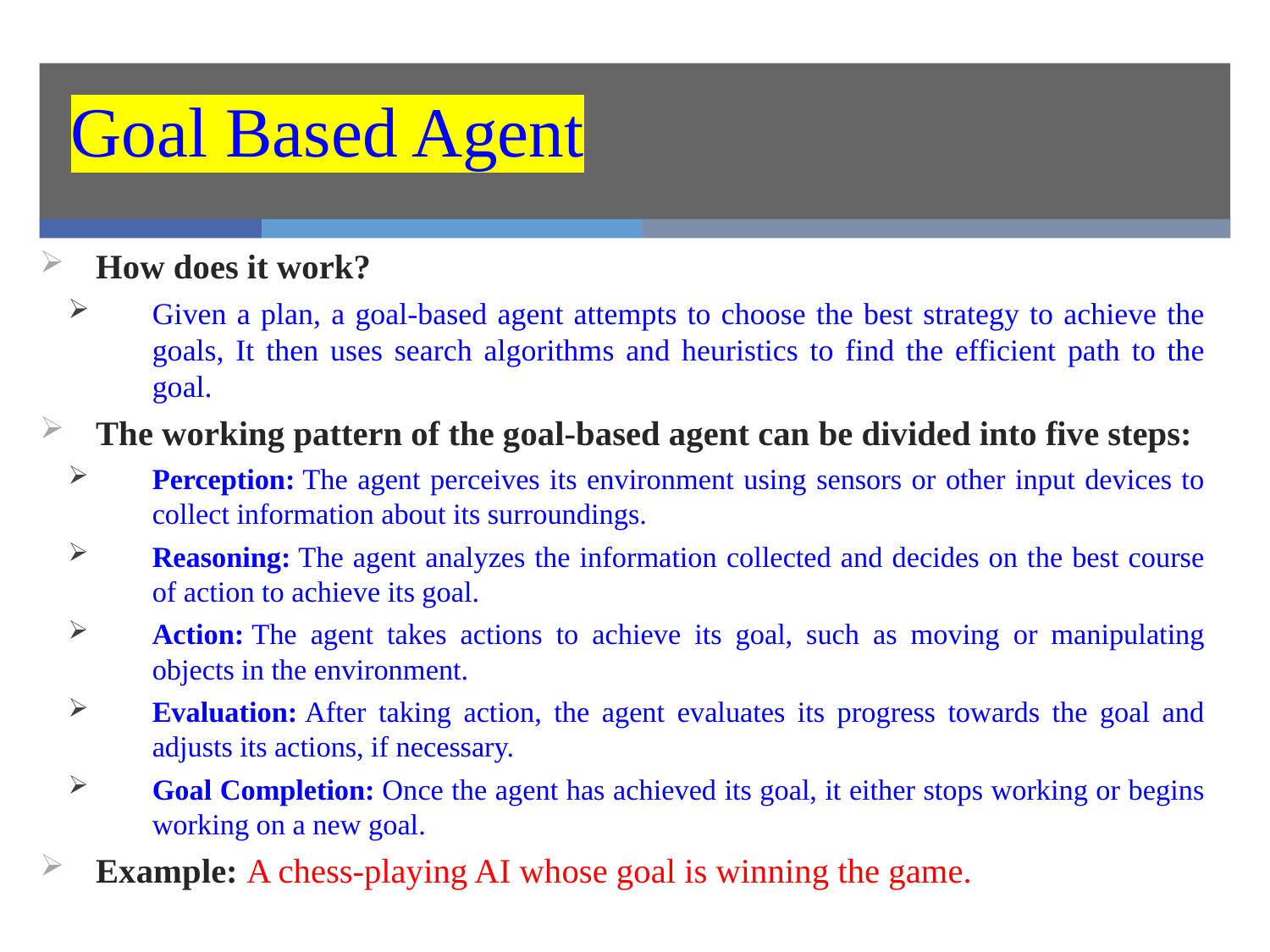

Goal Based Agent
How does it work?
Given a plan, a goal-based agent attempts to choose the best strategy to achieve the goals, It then uses search algorithms and heuristics to find the efficient path to the goal.
The working pattern of the goal-based agent can be divided into five steps:
Perception: The agent perceives its environment using sensors or other input devices to collect information about its surroundings.
Reasoning: The agent analyzes the information collected and decides on the best course of action to achieve its goal.
Action: The agent takes actions to achieve its goal, such as moving or manipulating objects in the environment.
Evaluation: After taking action, the agent evaluates its progress towards the goal and adjusts its actions, if necessary.
Goal Completion: Once the agent has achieved its goal, it either stops working or begins working on a new goal.
Example: A chess-playing AI whose goal is winning the game.